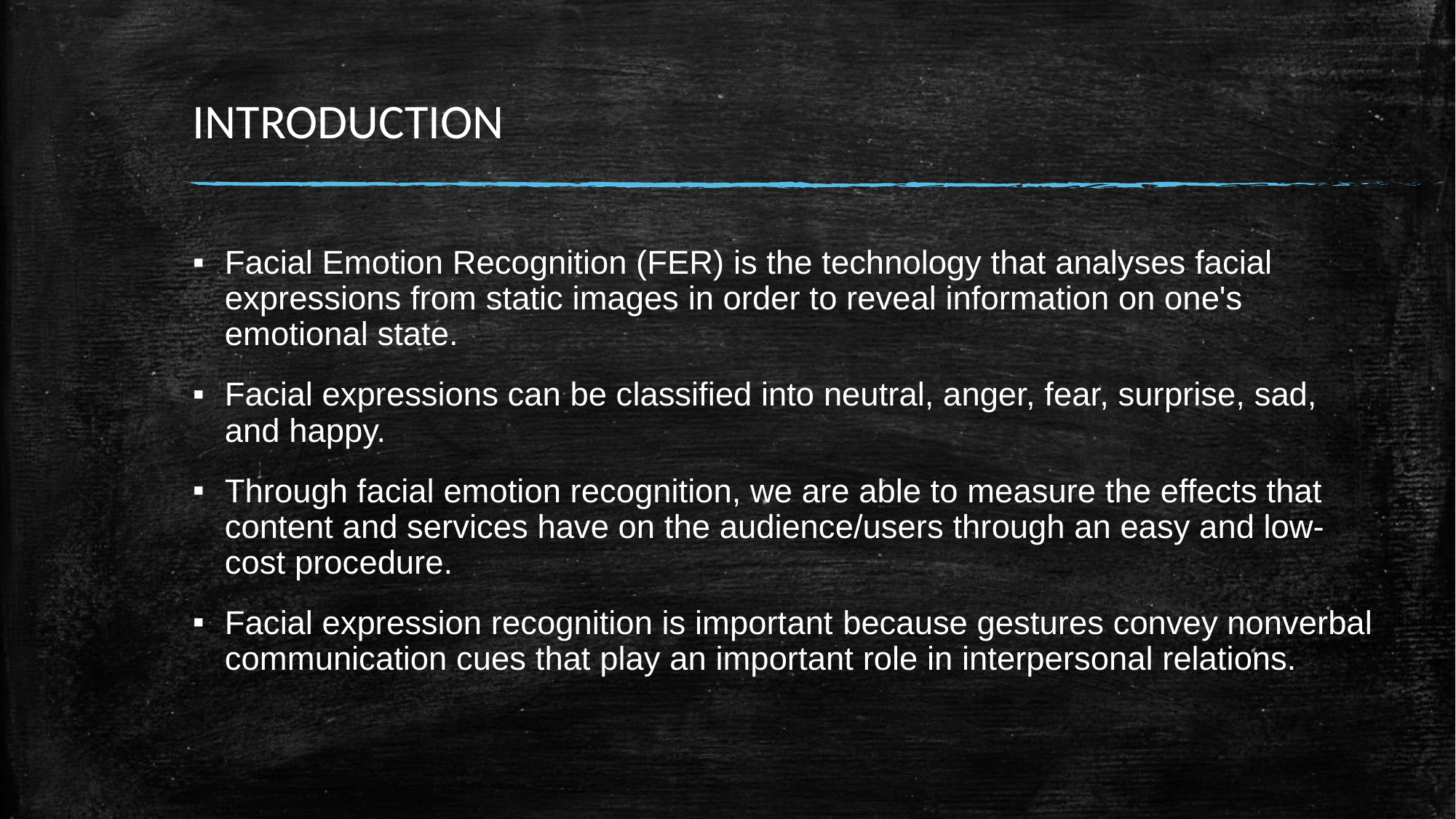

# INTRODUCTION
Facial Emotion Recognition (FER) is the technology that analyses facial expressions from static images in order to reveal information on one's emotional state.
Facial expressions can be classified into neutral, anger, fear, surprise, sad, and happy.
Through facial emotion recognition, we are able to measure the effects that content and services have on the audience/users through an easy and low-cost procedure.
Facial expression recognition is important because gestures convey nonverbal communication cues that play an important role in interpersonal relations..